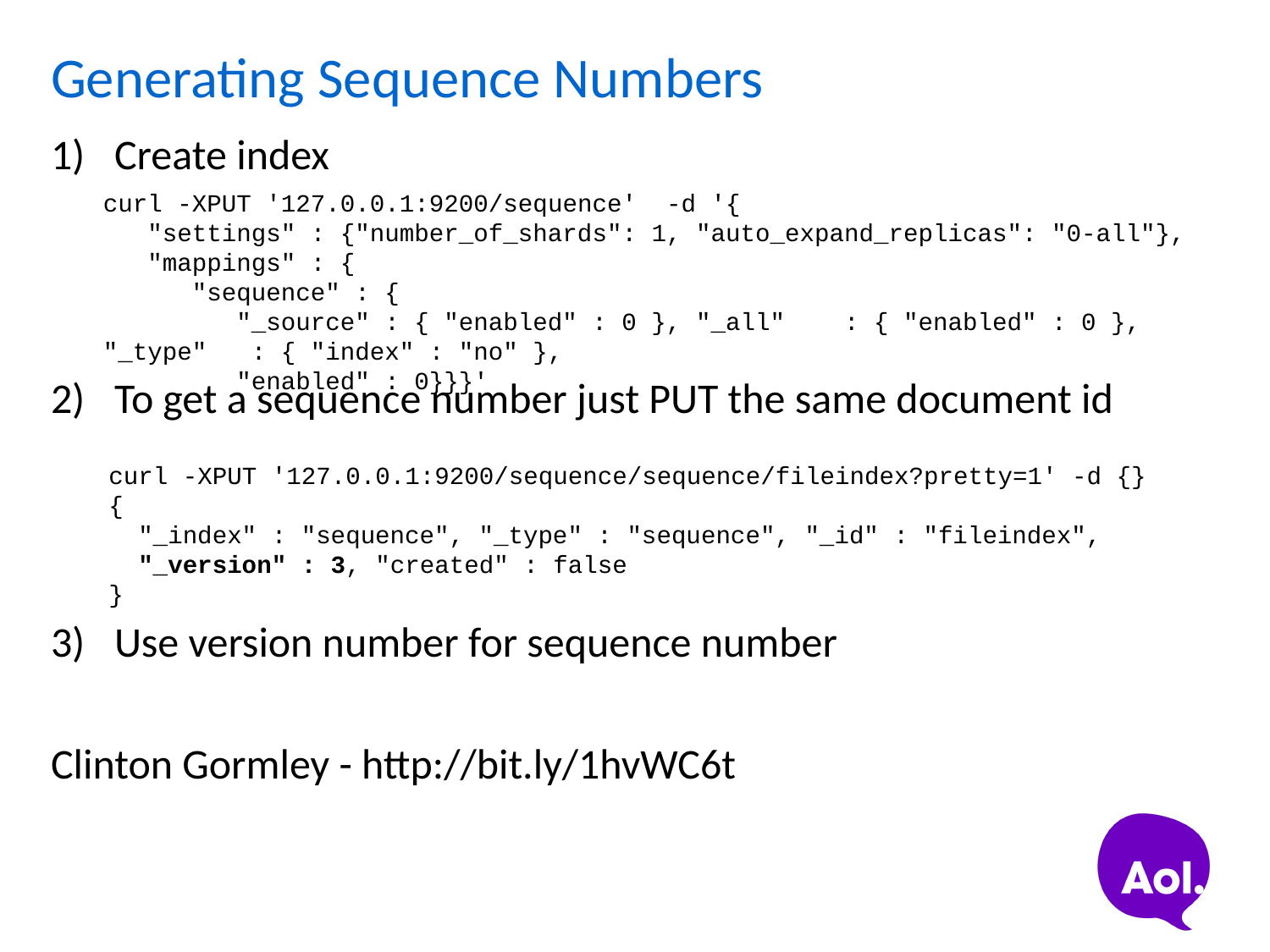

# Generating Sequence Numbers
Create index

To get a sequence number just PUT the same document id

Use version number for sequence number

Clinton Gormley - http://bit.ly/1hvWC6t
curl -XPUT '127.0.0.1:9200/sequence'  -d '{
   "settings" : {"number_of_shards": 1, "auto_expand_replicas": "0-all"},
   "mappings" : {
      "sequence" : {
         "_source" : { "enabled" : 0 }, "_all"    : { "enabled" : 0 }, "_type"   : { "index" : "no" },
         "enabled" : 0}}}'
curl -XPUT '127.0.0.1:9200/sequence/sequence/fileindex?pretty=1' -d {}
{
  "_index" : "sequence", "_type" : "sequence", "_id" : "fileindex",
  "_version" : 3, "created" : false
}